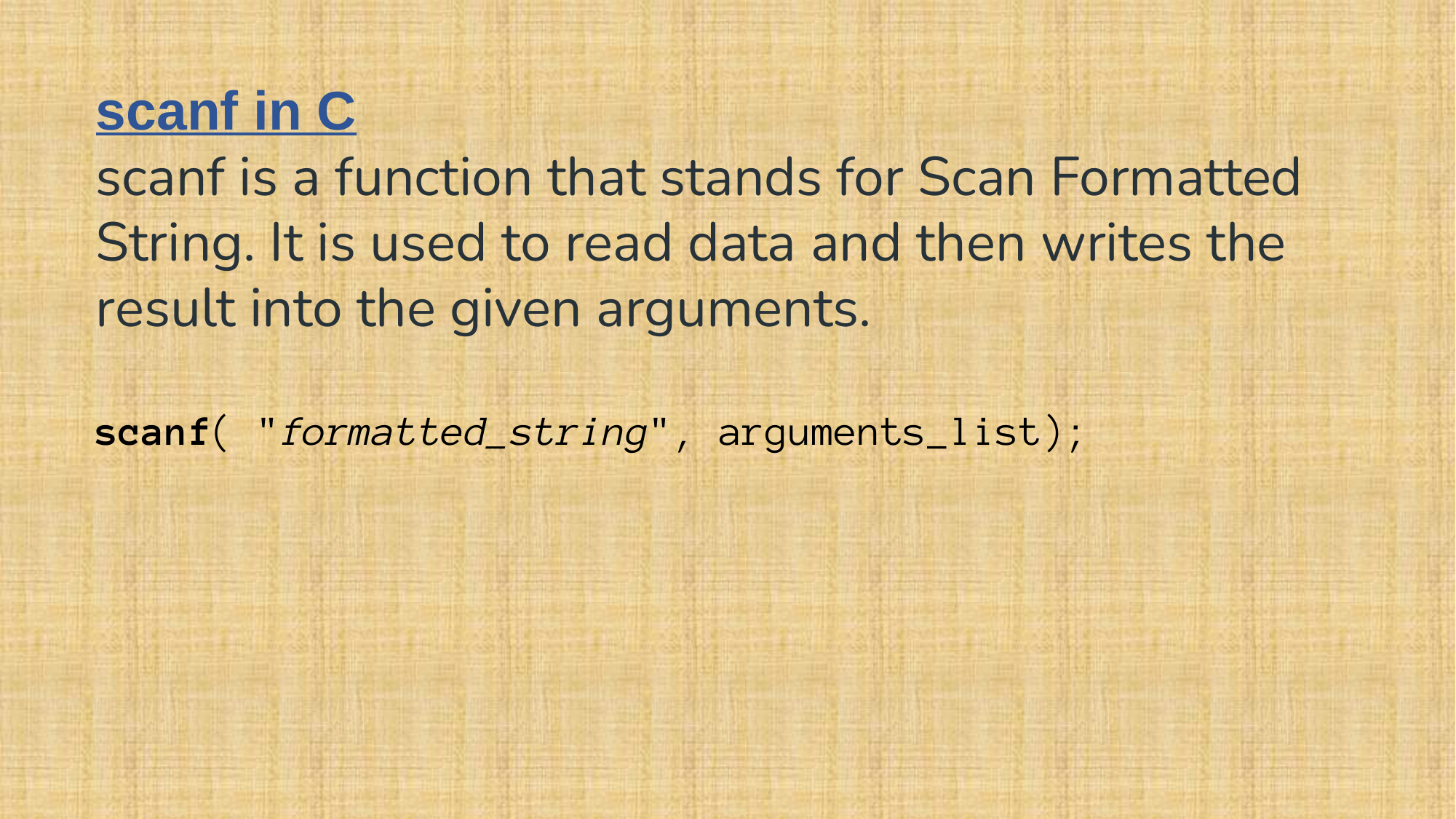

scanf in C
scanf is a function that stands for Scan Formatted String. It is used to read data and then writes the result into the given arguments.

scanf( "formatted_string", arguments_list);